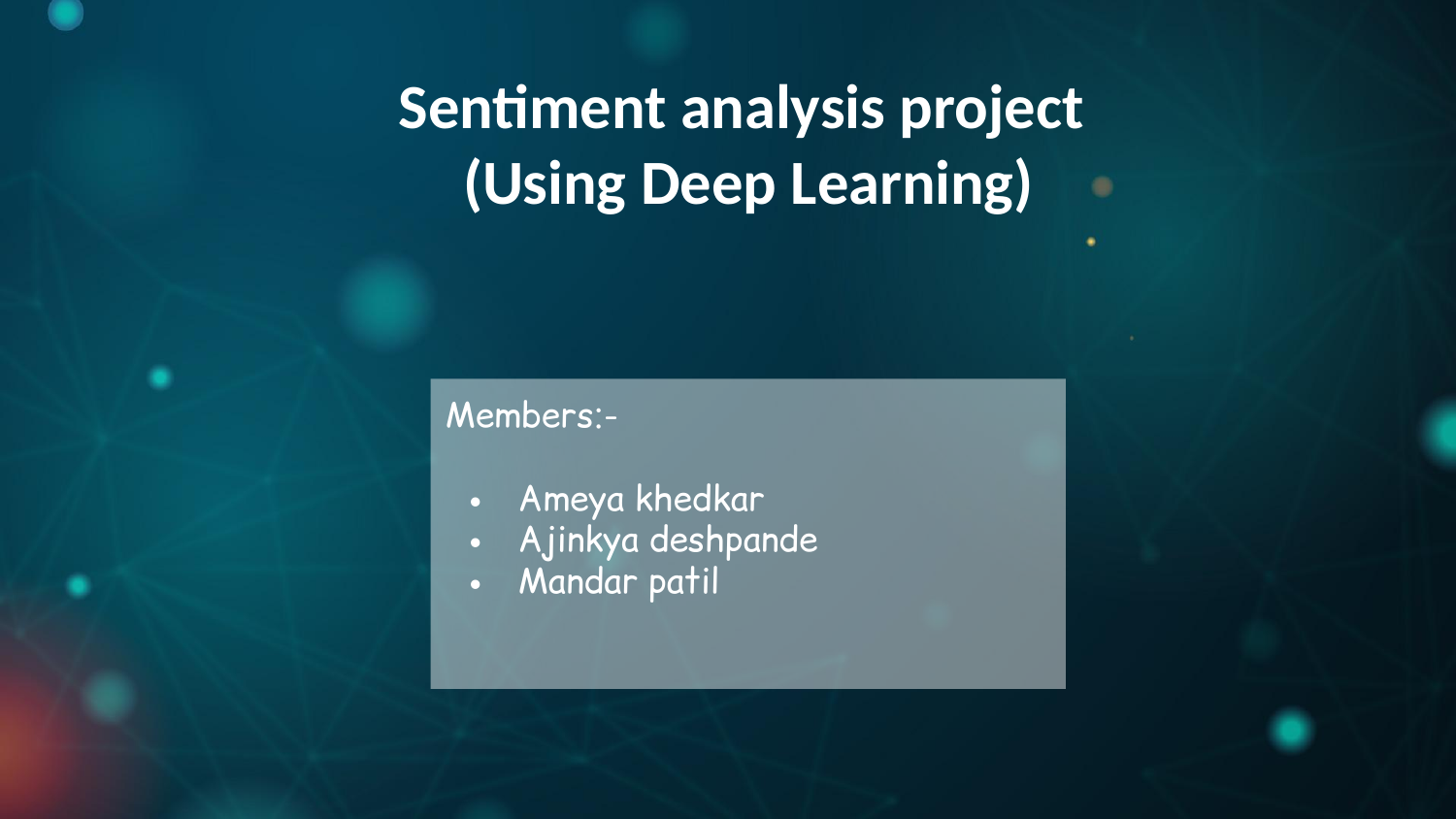

Sentiment analysis project
(Using Deep Learning)
Members:-

Ameya khedkar
Ajinkya deshpande
Mandar patil